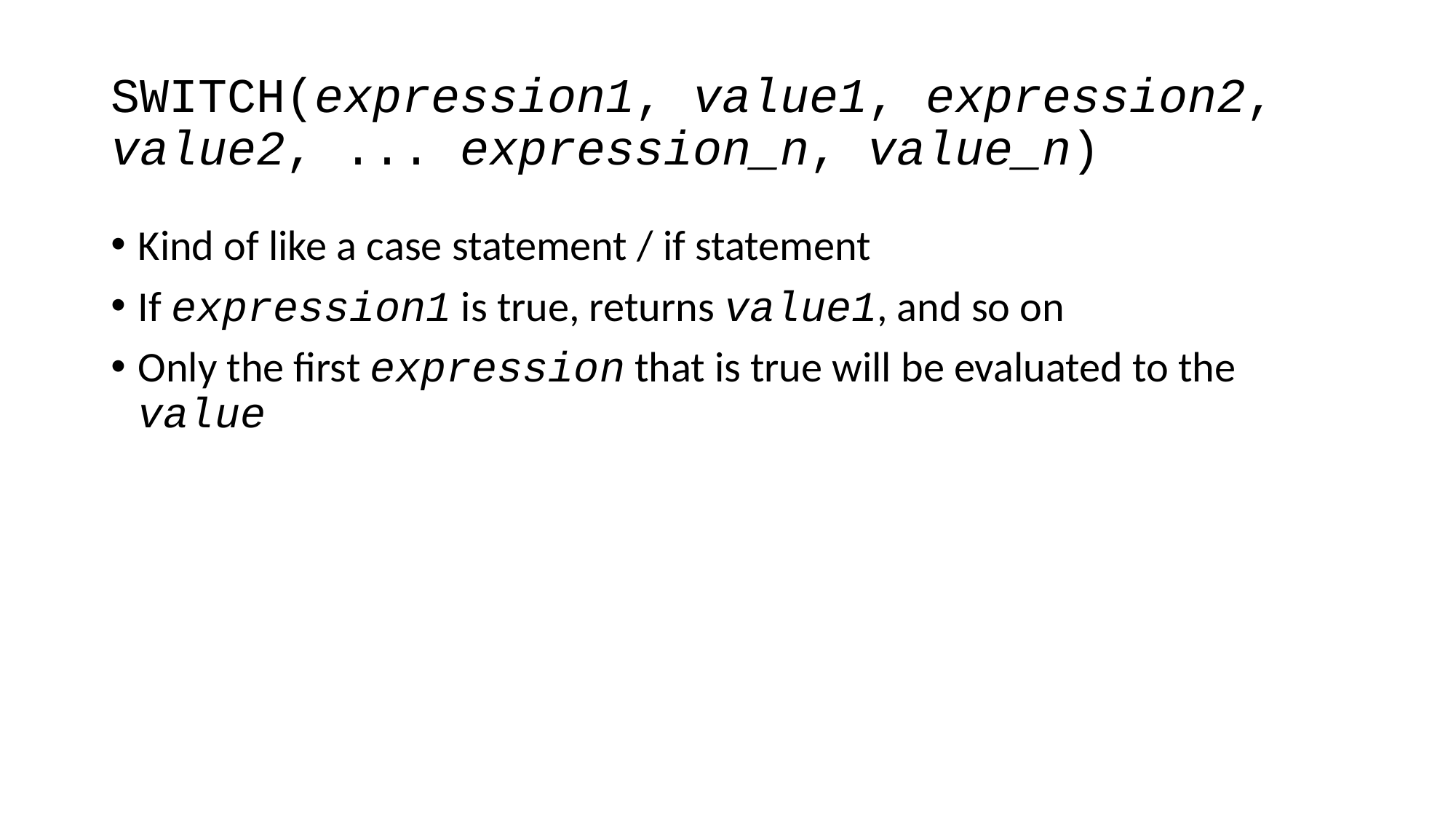

# SWITCH(expression1, value1, expression2, value2, ... expression_n, value_n)
Kind of like a case statement / if statement
If expression1 is true, returns value1, and so on
Only the first expression that is true will be evaluated to the value